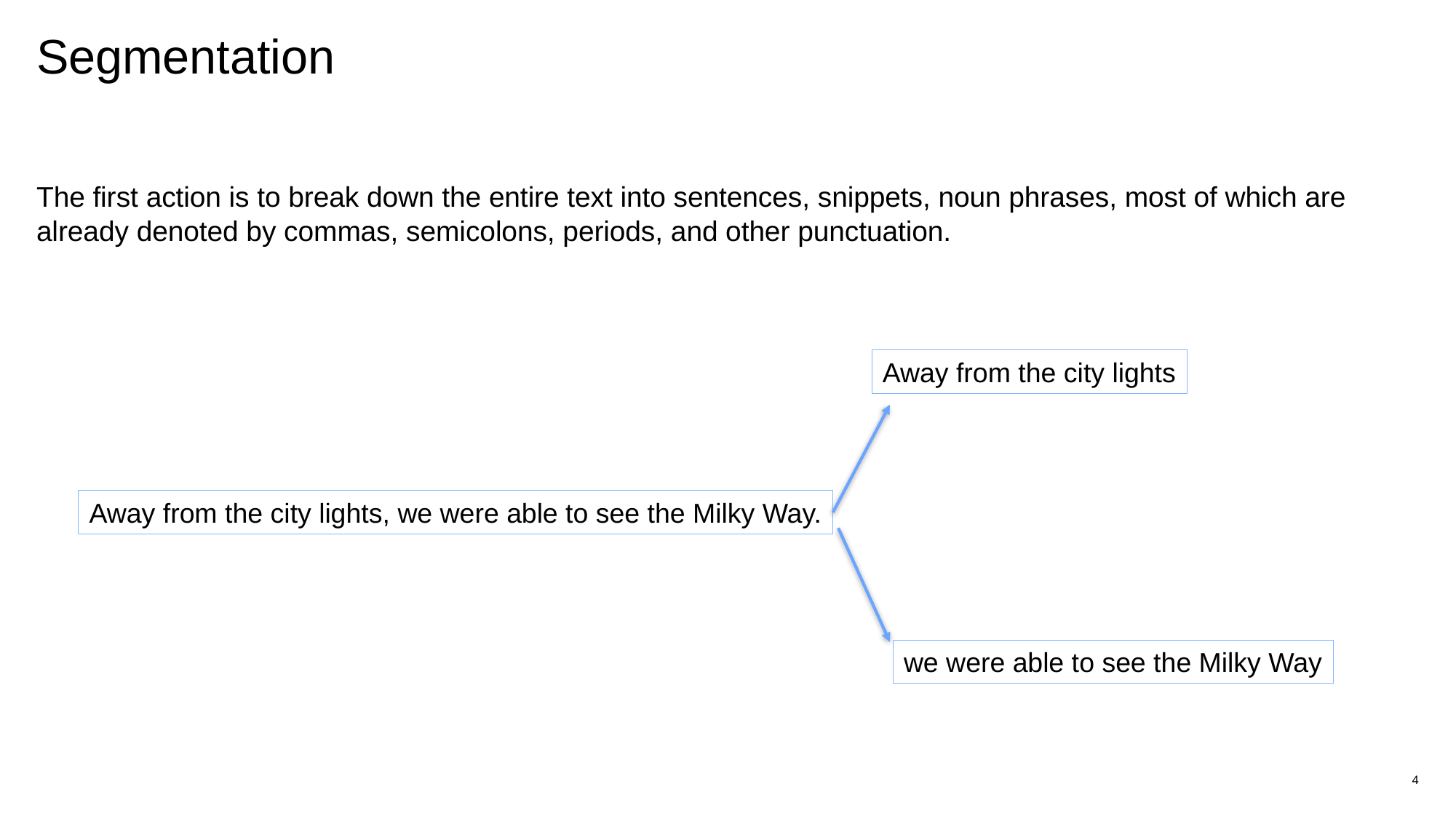

# Segmentation
The first action is to break down the entire text into sentences, snippets, noun phrases, most of which are already denoted by commas, semicolons, periods, and other punctuation.

Away from the city lights
Away from the city lights, we were able to see the Milky Way.
we were able to see the Milky Way
4